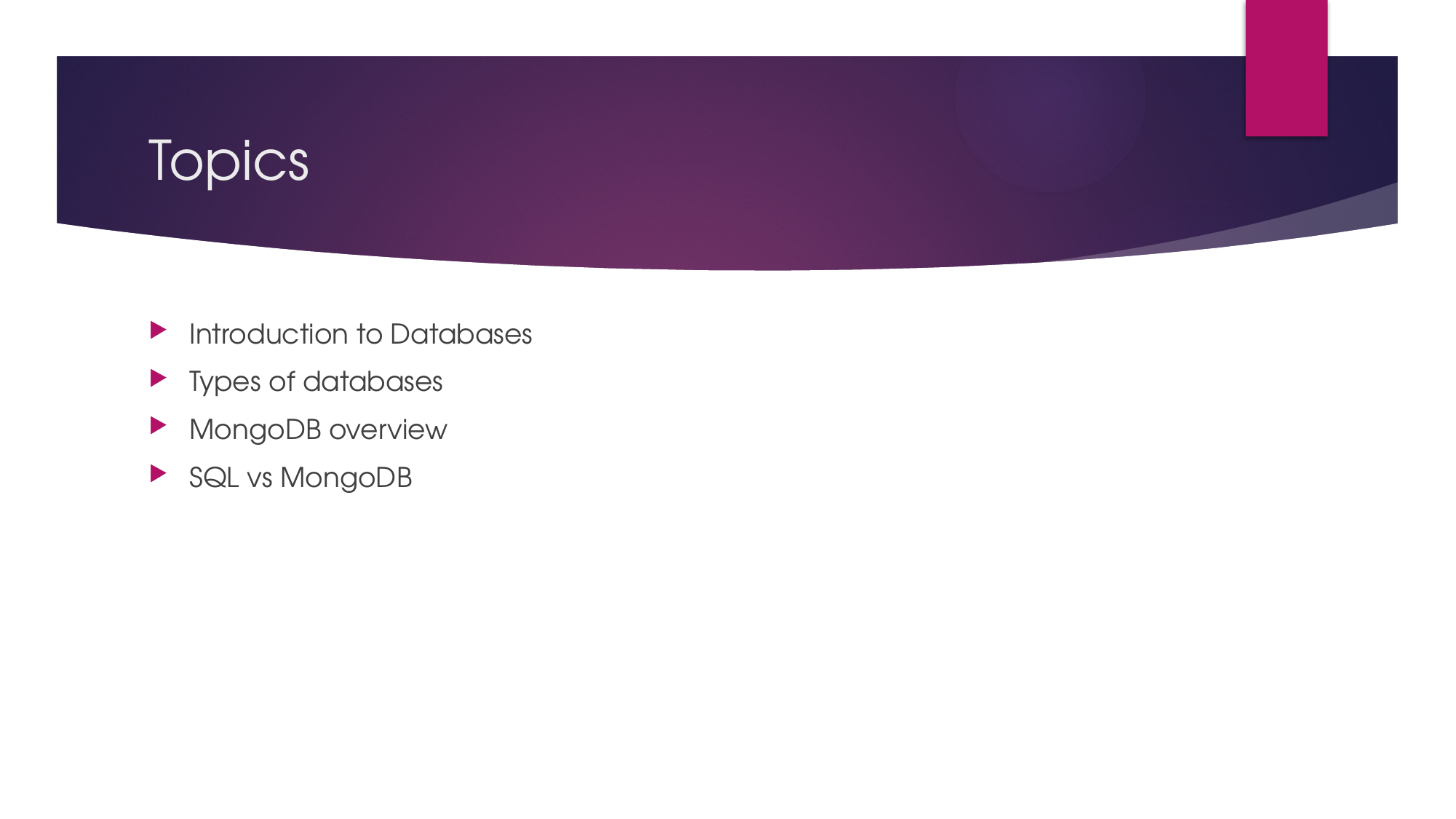

# Topics
Introduction to Databases
Types of databases
MongoDB overview
SQL vs MongoDB